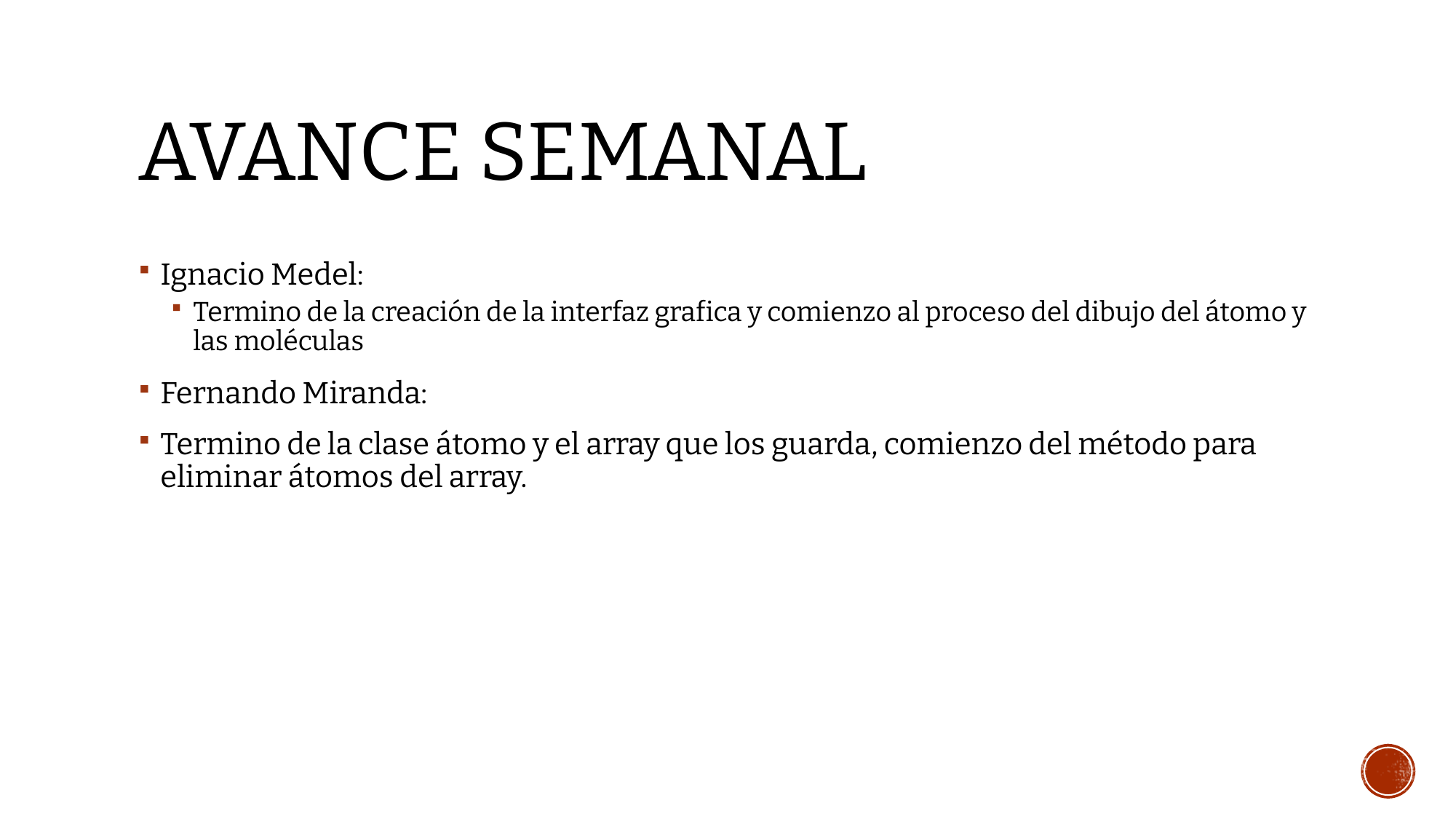

# Avance semanal
Ignacio Medel:
Termino de la creación de la interfaz grafica y comienzo al proceso del dibujo del átomo y las moléculas
Fernando Miranda:
Termino de la clase átomo y el array que los guarda, comienzo del método para eliminar átomos del array.